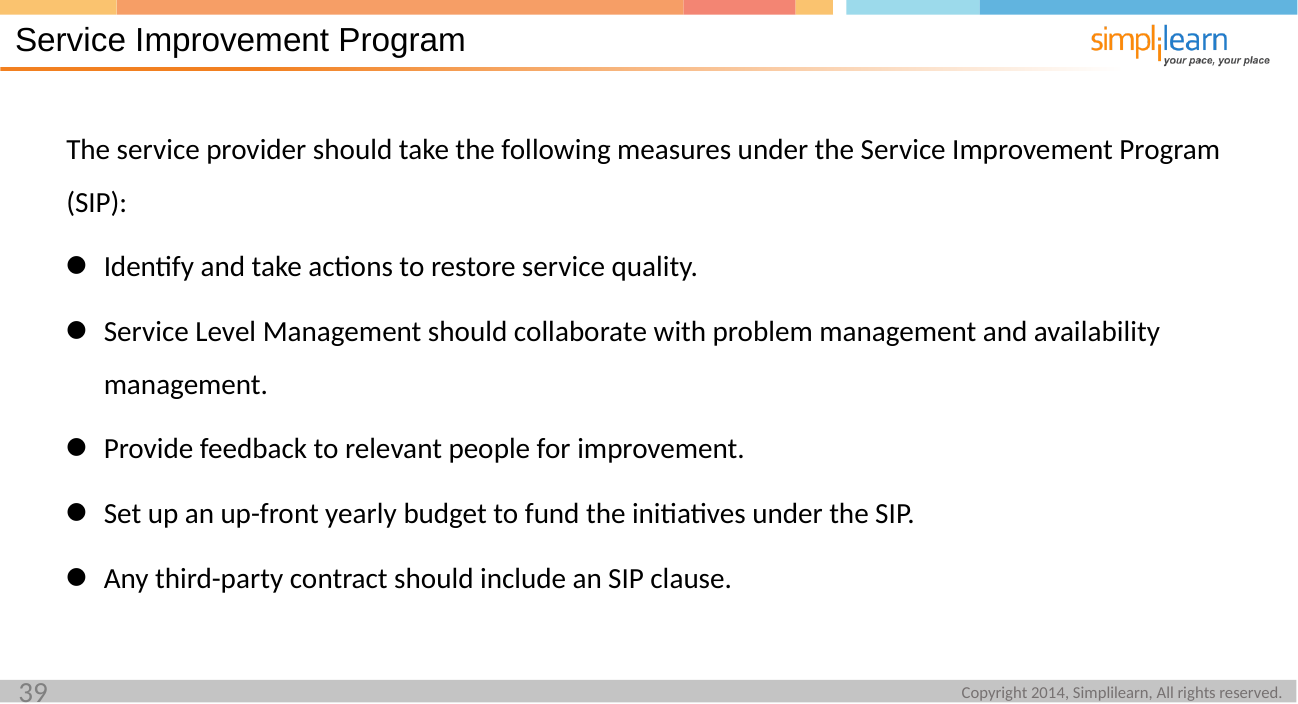

Service Improvement Program
The service provider should take the following measures under the Service Improvement Program (SIP):
Identify and take actions to restore service quality.
Service Level Management should collaborate with problem management and availability management.
Provide feedback to relevant people for improvement.
Set up an up-front yearly budget to fund the initiatives under the SIP.
Any third-party contract should include an SIP clause.
39